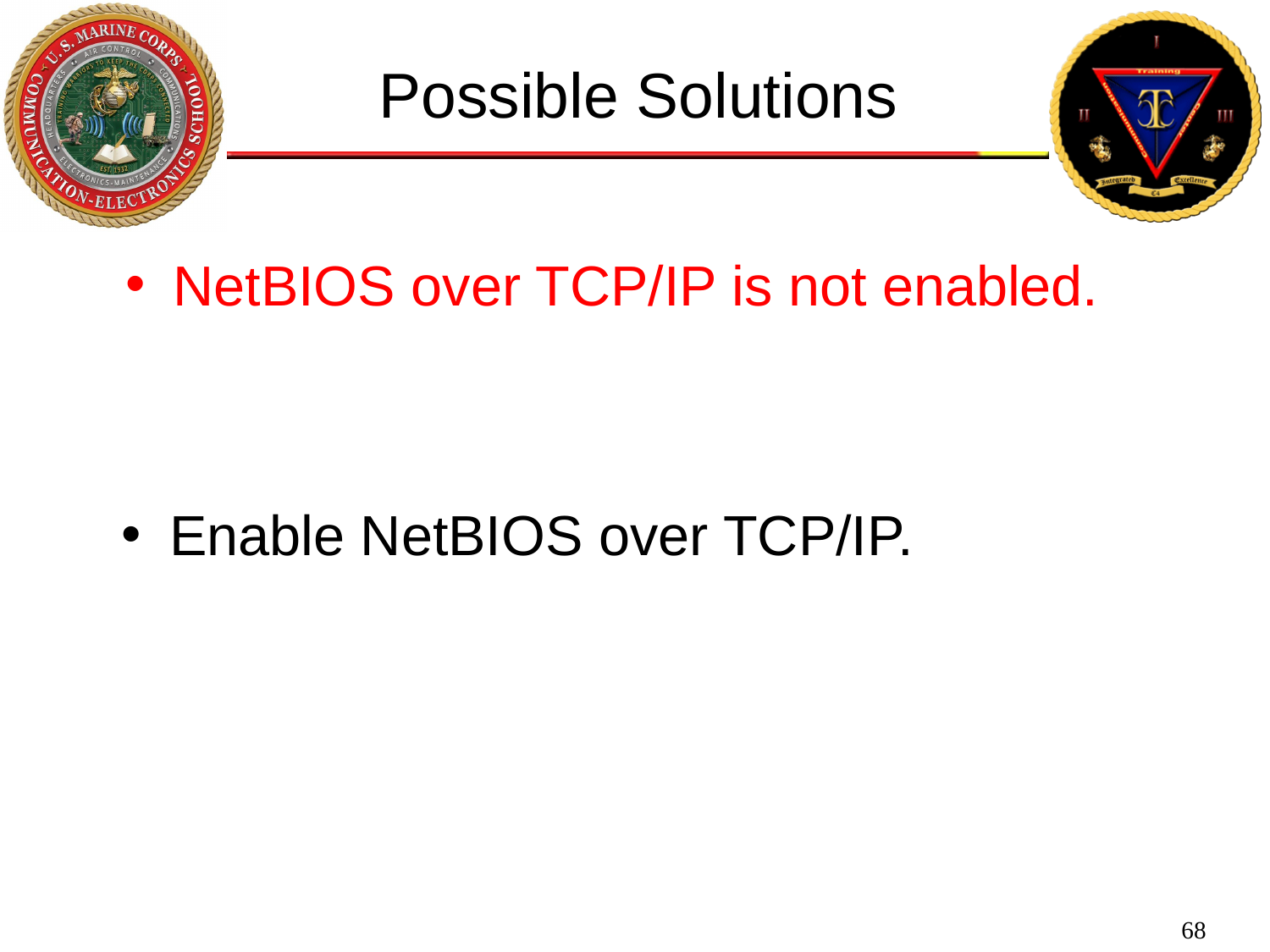

Possible Solutions
NetBIOS over TCP/IP is not enabled.

Enable NetBIOS over TCP/IP.